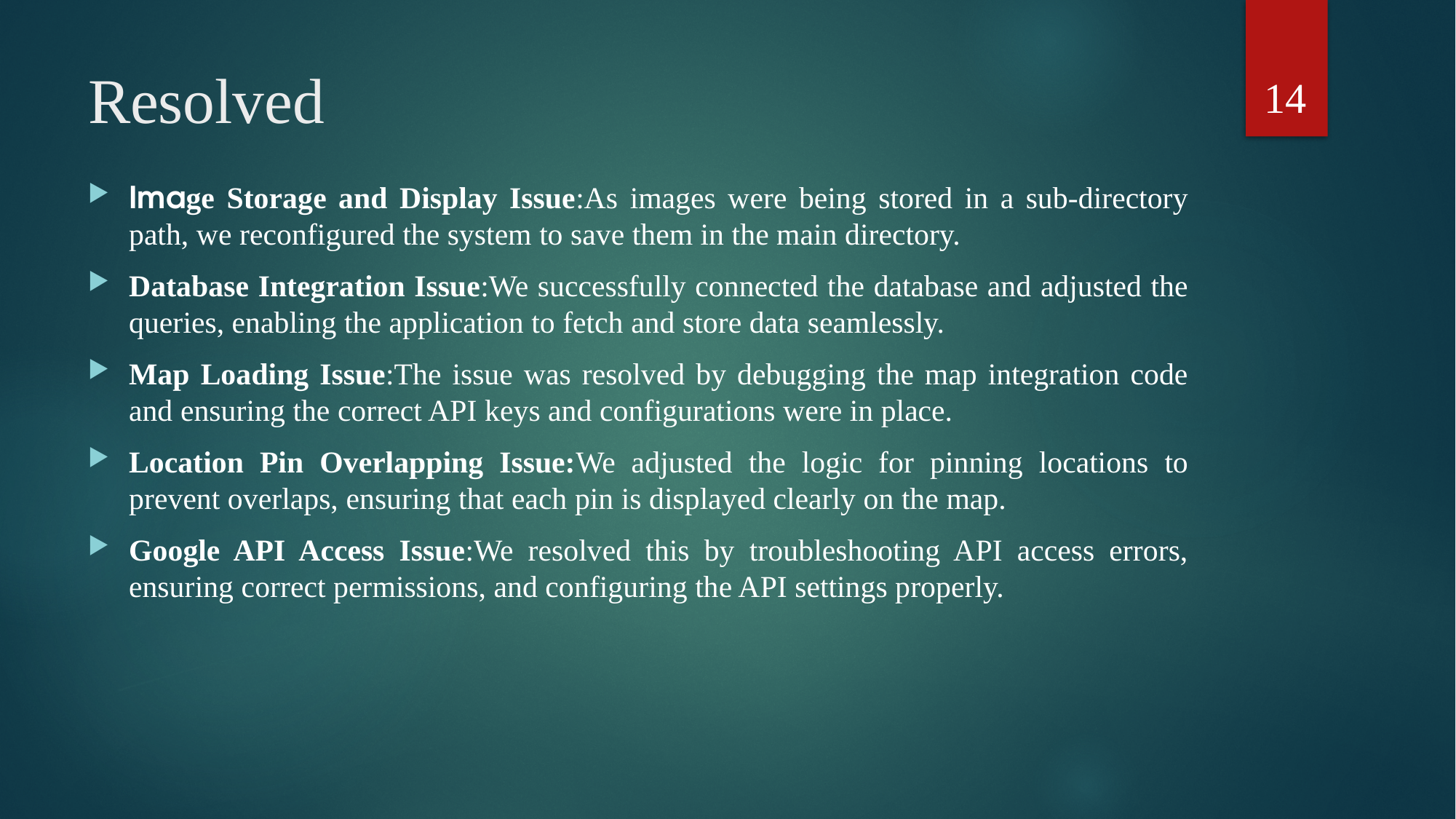

14
# Resolved
Image Storage and Display Issue:As images were being stored in a sub-directory path, we reconfigured the system to save them in the main directory.
Database Integration Issue:We successfully connected the database and adjusted the queries, enabling the application to fetch and store data seamlessly.
Map Loading Issue:The issue was resolved by debugging the map integration code and ensuring the correct API keys and configurations were in place.
Location Pin Overlapping Issue:We adjusted the logic for pinning locations to prevent overlaps, ensuring that each pin is displayed clearly on the map.
Google API Access Issue:We resolved this by troubleshooting API access errors, ensuring correct permissions, and configuring the API settings properly.